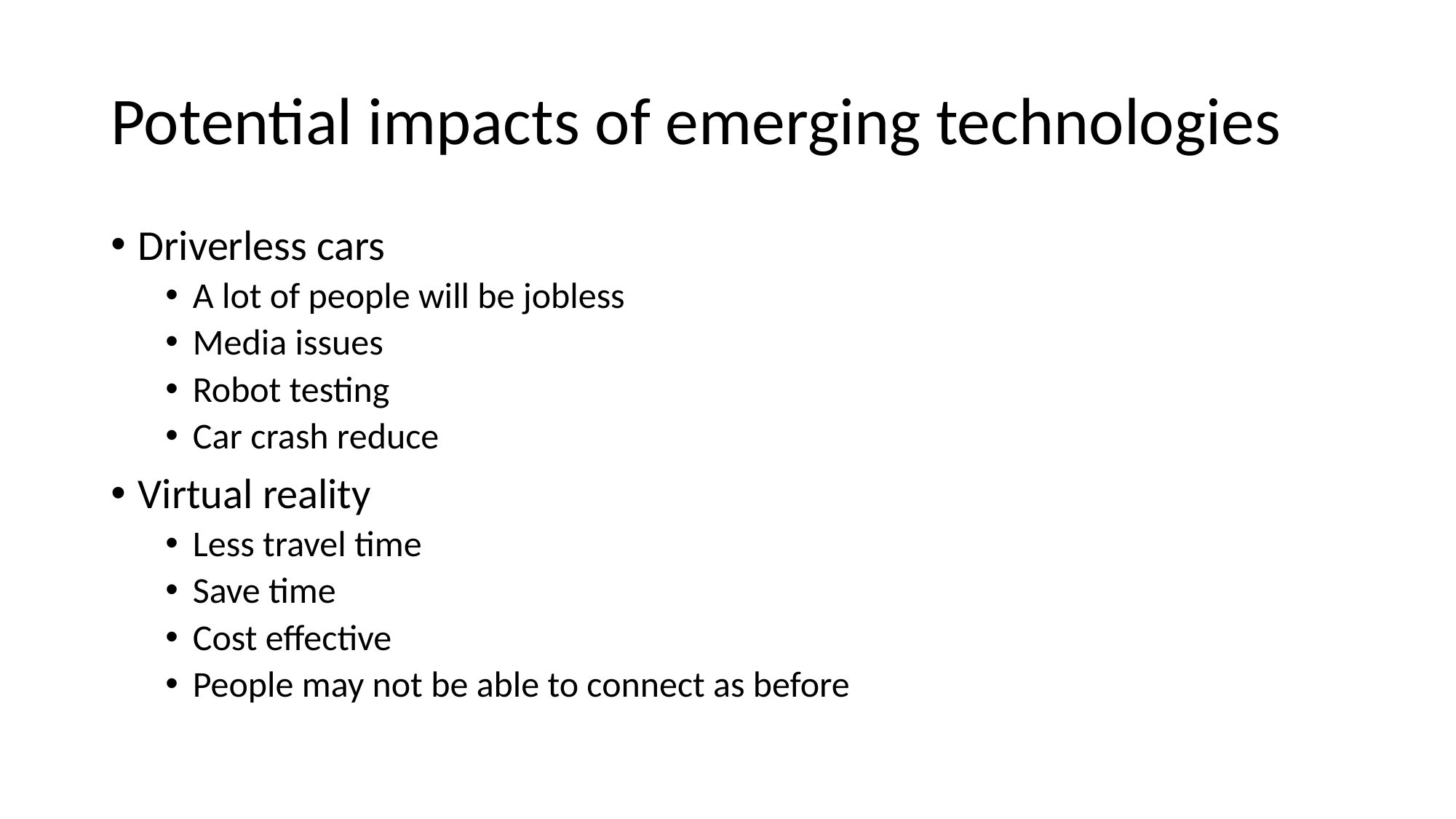

# Potential impacts of emerging technologies
Driverless cars
A lot of people will be jobless
Media issues
Robot testing
Car crash reduce
Virtual reality
Less travel time
Save time
Cost effective
People may not be able to connect as before